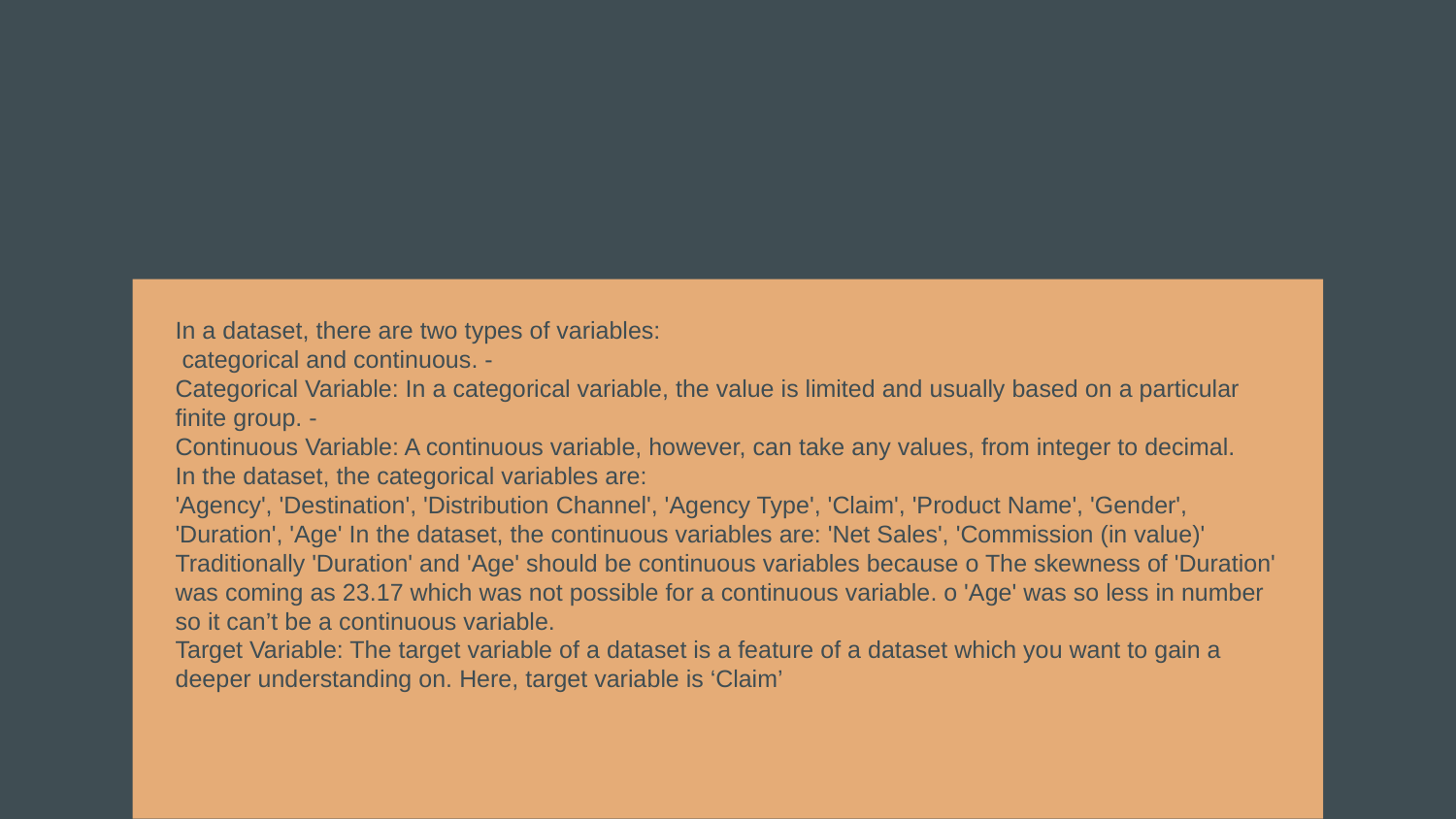

#
In a dataset, there are two types of variables:
 categorical and continuous. -
Categorical Variable: In a categorical variable, the value is limited and usually based on a particular finite group. -
Continuous Variable: A continuous variable, however, can take any values, from integer to decimal.
In the dataset, the categorical variables are:
'Agency', 'Destination', 'Distribution Channel', 'Agency Type', 'Claim', 'Product Name', 'Gender', 'Duration', 'Age' In the dataset, the continuous variables are: 'Net Sales', 'Commission (in value)'
Traditionally 'Duration' and 'Age' should be continuous variables because o The skewness of 'Duration' was coming as 23.17 which was not possible for a continuous variable. o 'Age' was so less in number so it can’t be a continuous variable.
Target Variable: The target variable of a dataset is a feature of a dataset which you want to gain a deeper understanding on. Here, target variable is ‘Claim’